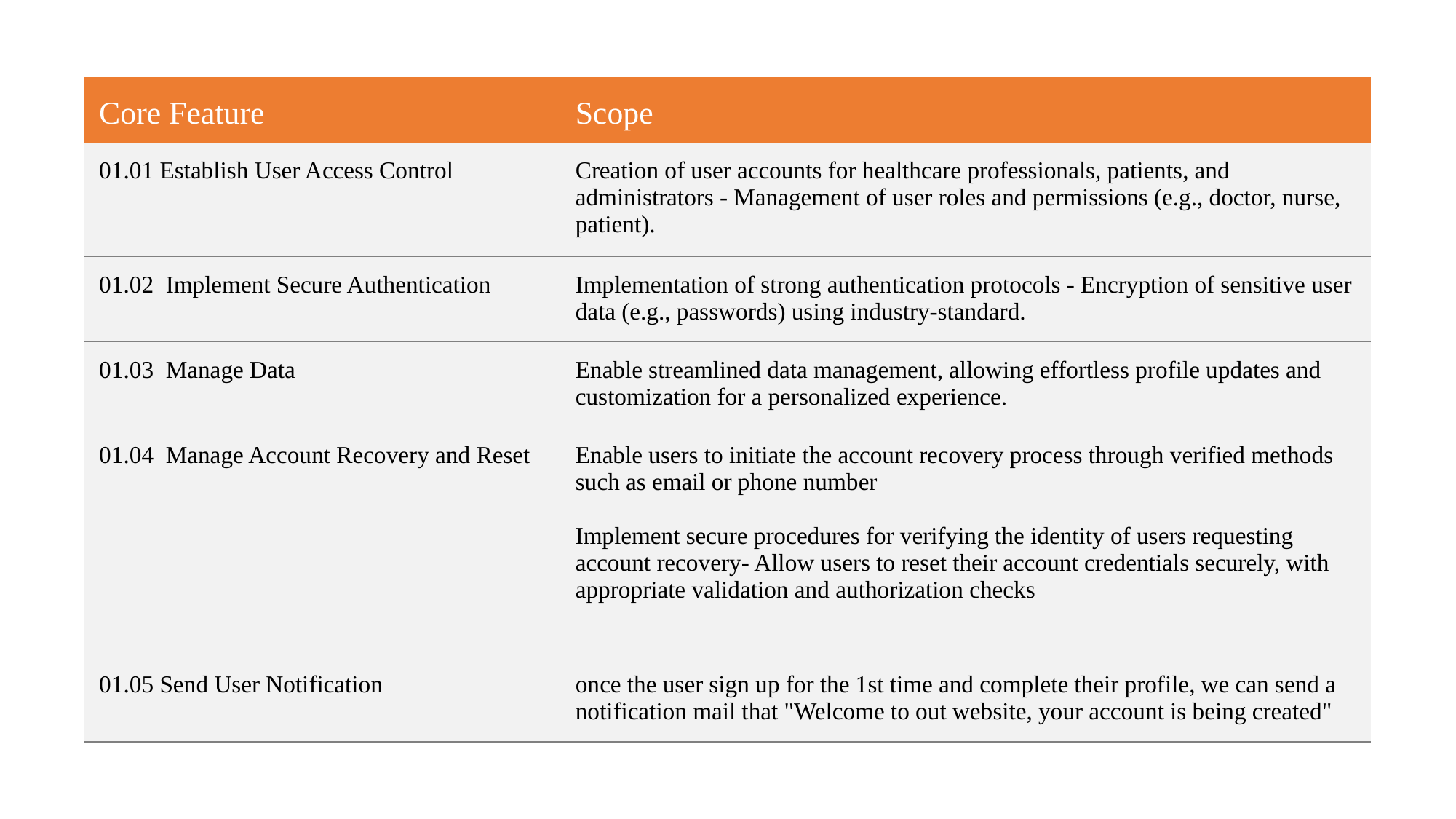

| Core Feature | Scope |
| --- | --- |
| 01.01 Establish User Access Control | Creation of user accounts for healthcare professionals, patients, and administrators - Management of user roles and permissions (e.g., doctor, nurse, patient). |
| 01.02 Implement Secure Authentication | Implementation of strong authentication protocols - Encryption of sensitive user data (e.g., passwords) using industry-standard. |
| 01.03 Manage Data | Enable streamlined data management, allowing effortless profile updates and customization for a personalized experience. |
| 01.04 Manage Account Recovery and Reset | Enable users to initiate the account recovery process through verified methods such as email or phone number Implement secure procedures for verifying the identity of users requesting account recovery- Allow users to reset their account credentials securely, with appropriate validation and authorization checks |
| 01.05 Send User Notification | once the user sign up for the 1st time and complete their profile, we can send a notification mail that "Welcome to out website, your account is being created" |